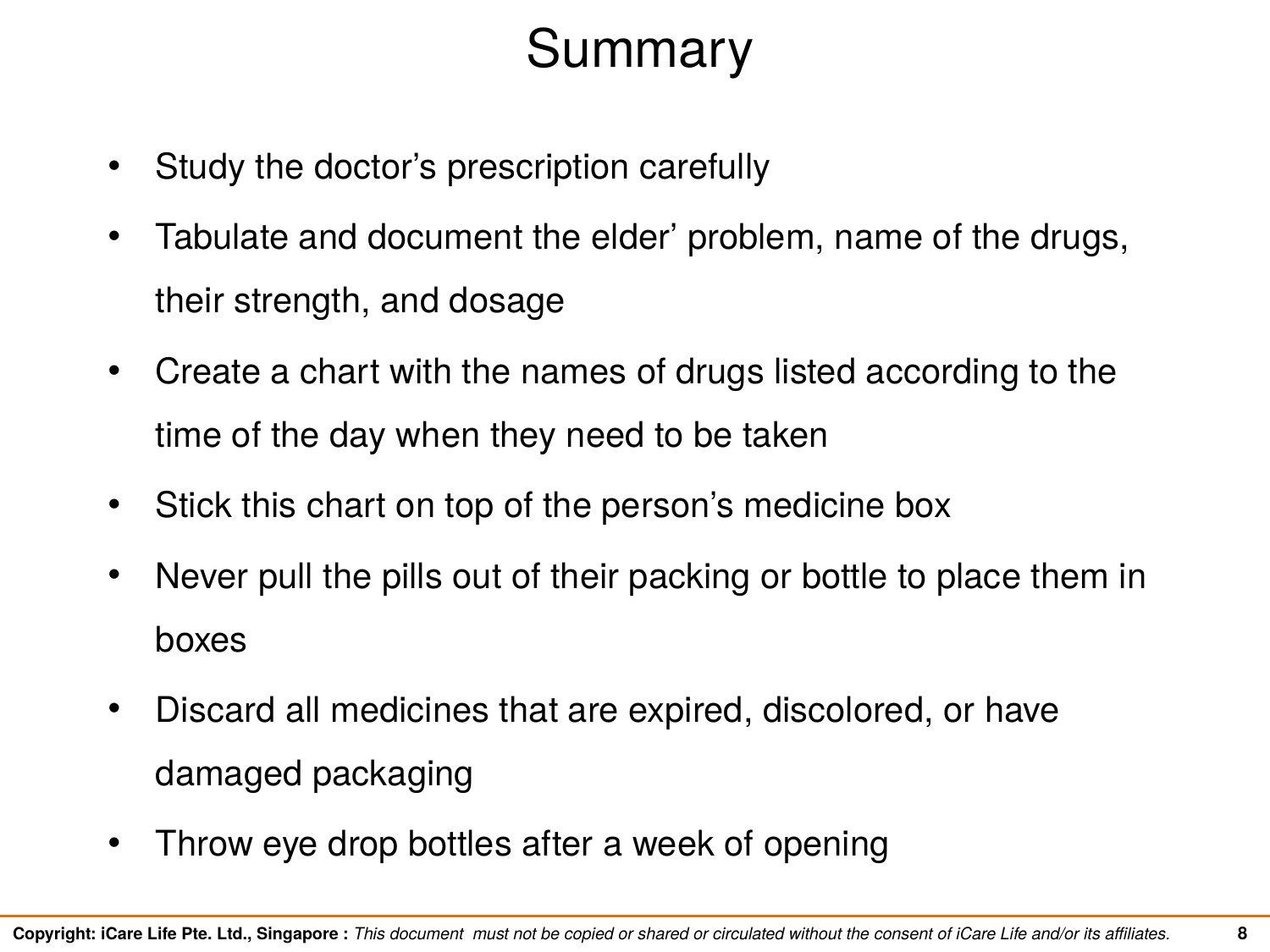

# Summary
Study the doctor’s prescription carefully
Tabulate and document the elder’ problem, name of the drugs, their strength, and dosage
Create a chart with the names of drugs listed according to the time of the day when they need to be taken
Stick this chart on top of the person’s medicine box
Never pull the pills out of their packing or bottle to place them in boxes
Discard all medicines that are expired, discolored, or have damaged packaging
Throw eye drop bottles after a week of opening
8